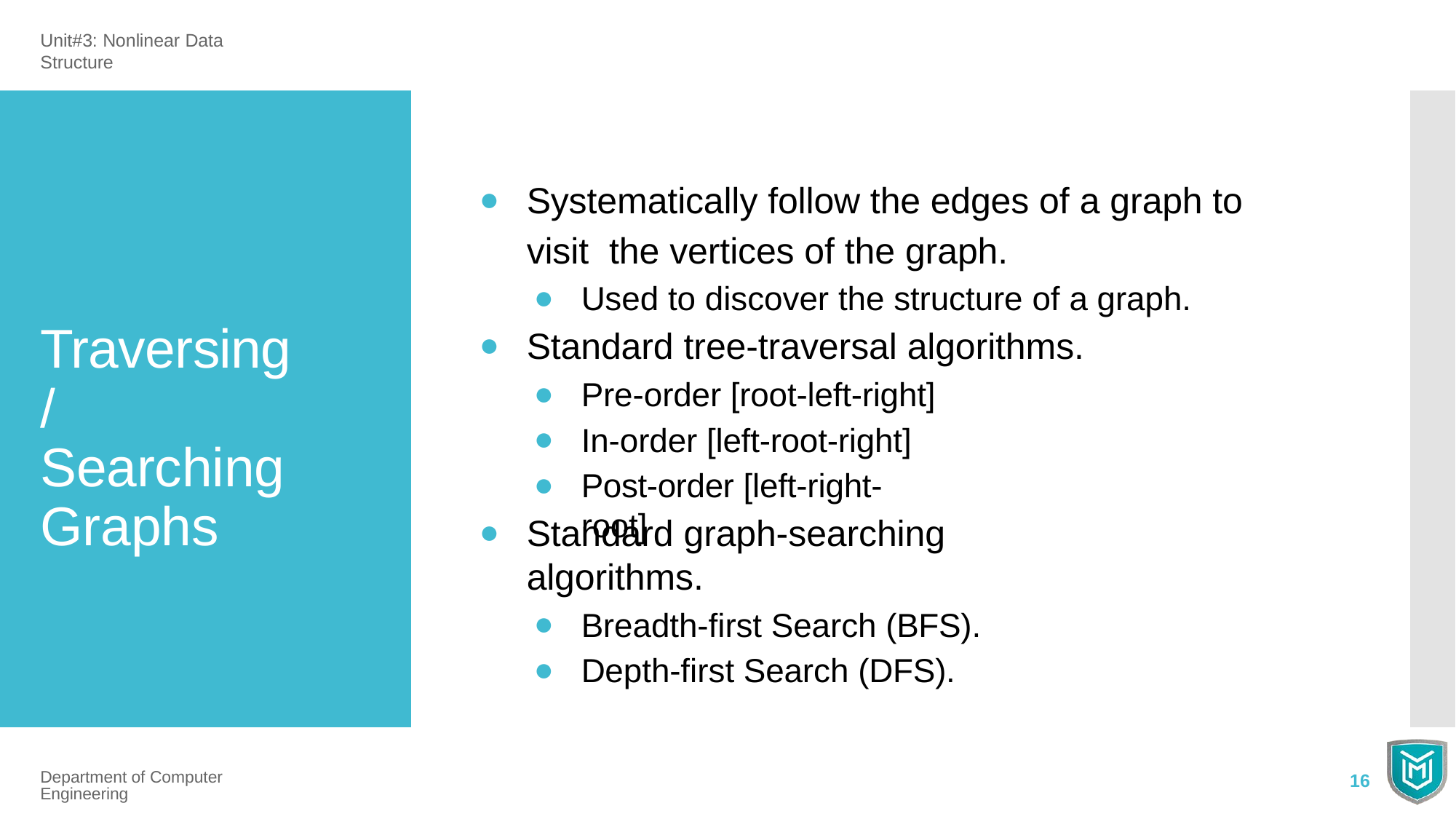

Unit#3: Nonlinear Data Structure
Systematically follow the edges of a graph to visit  the vertices of the graph.
Used to discover the structure of a graph.
Standard tree-traversal algorithms.
Traversing /  Searching  Graphs
Pre-order [root-left-right]
In-order [left-root-right]
Post-order [left-right-root]
Standard graph-searching algorithms.
Breadth-ﬁrst Search (BFS).
Depth-ﬁrst Search (DFS).
Department of Computer Engineering
16